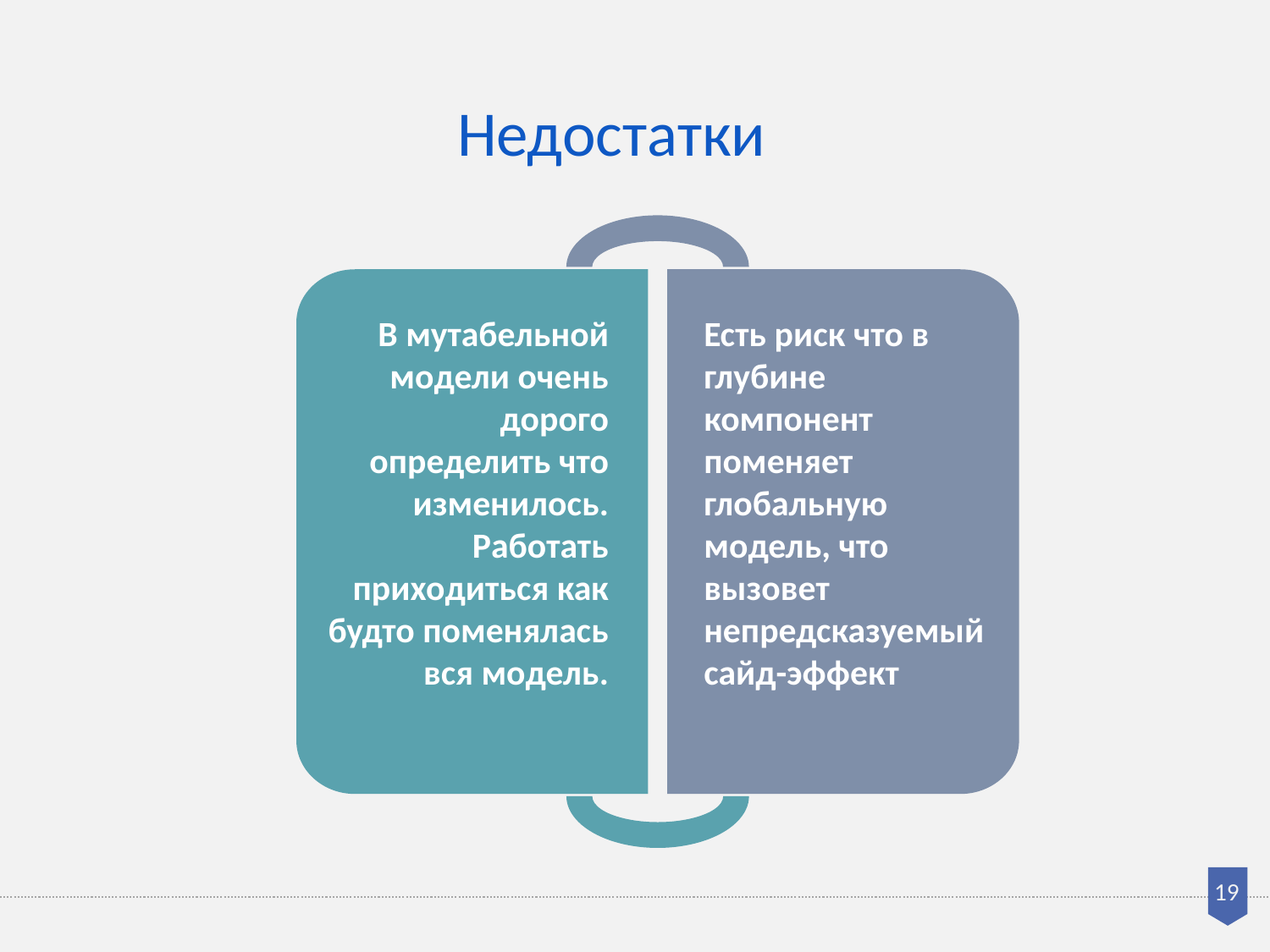

Недостатки

В мутабельной модели очень дорого определить что изменилось. Работать приходиться как будто поменялась вся модель.
Есть риск что в глубине компонент поменяет глобальную модель, что вызовет непредсказуемый сайд-эффект

19